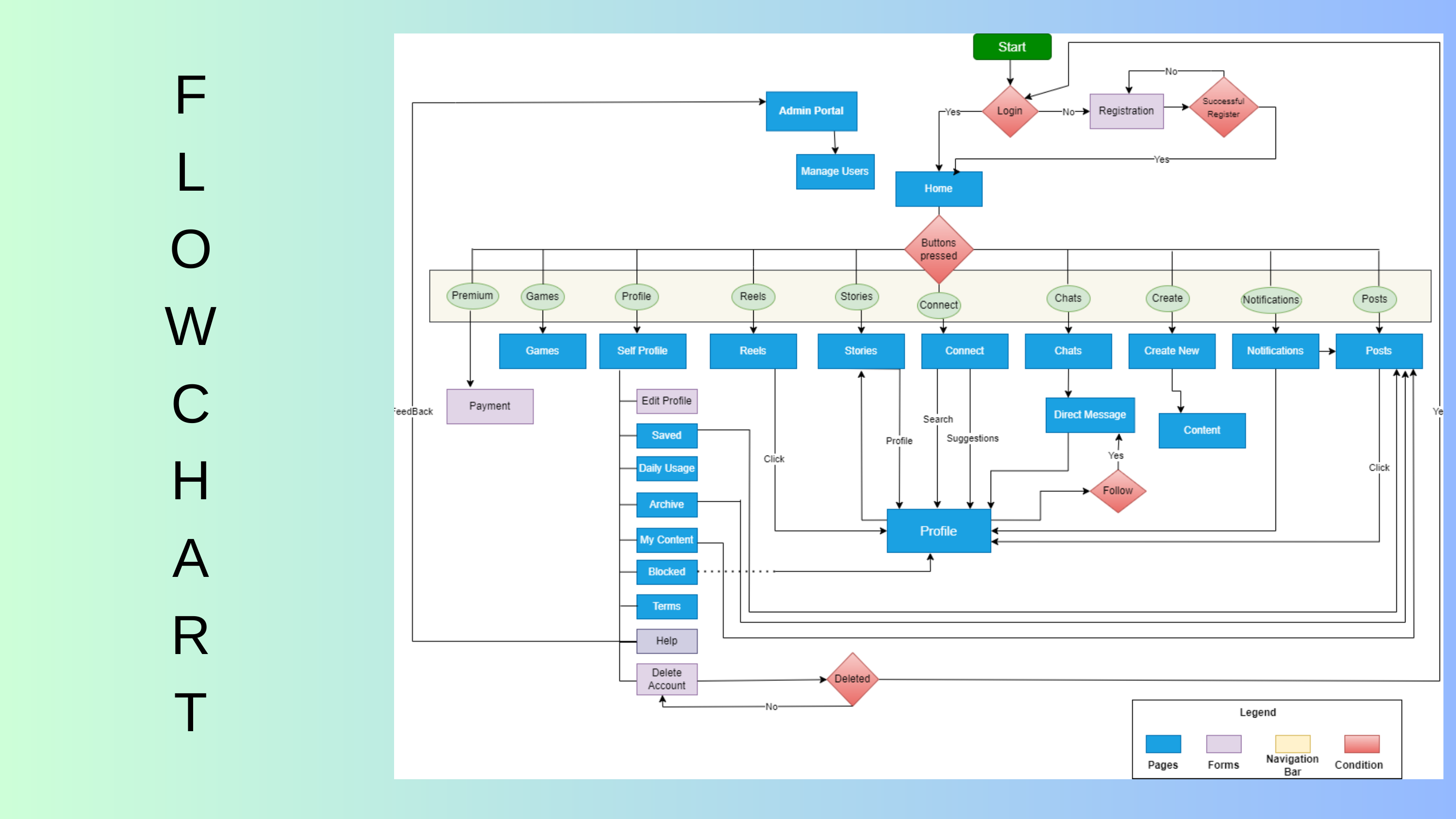

F
L
O
W
C
H
A
R
T